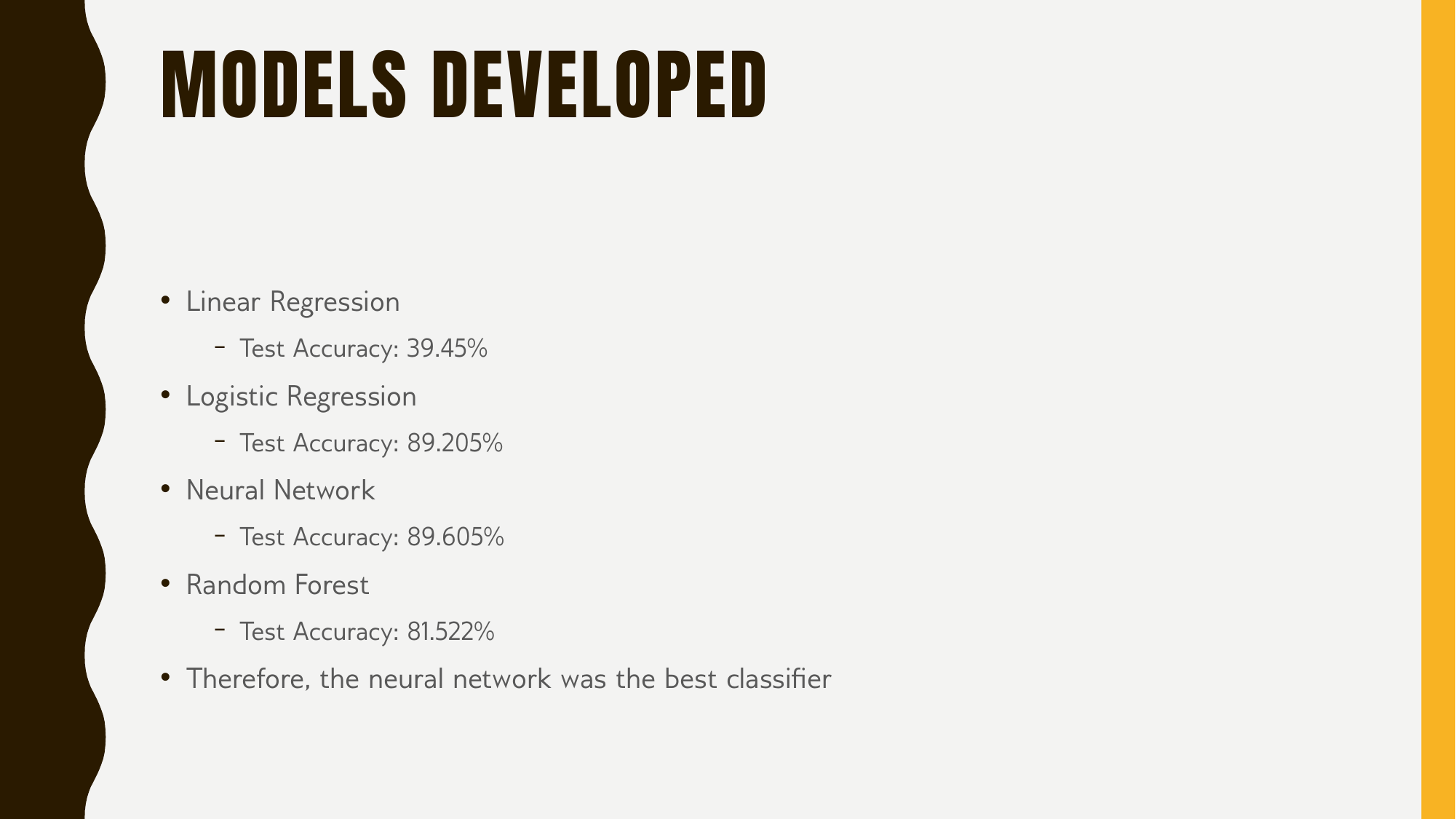

# Models developed
Linear Regression
Test Accuracy: 39.45%
Logistic Regression
Test Accuracy: 89.205%
Neural Network
Test Accuracy: 89.605%
Random Forest
Test Accuracy: 81.522%
Therefore, the neural network was the best classifier